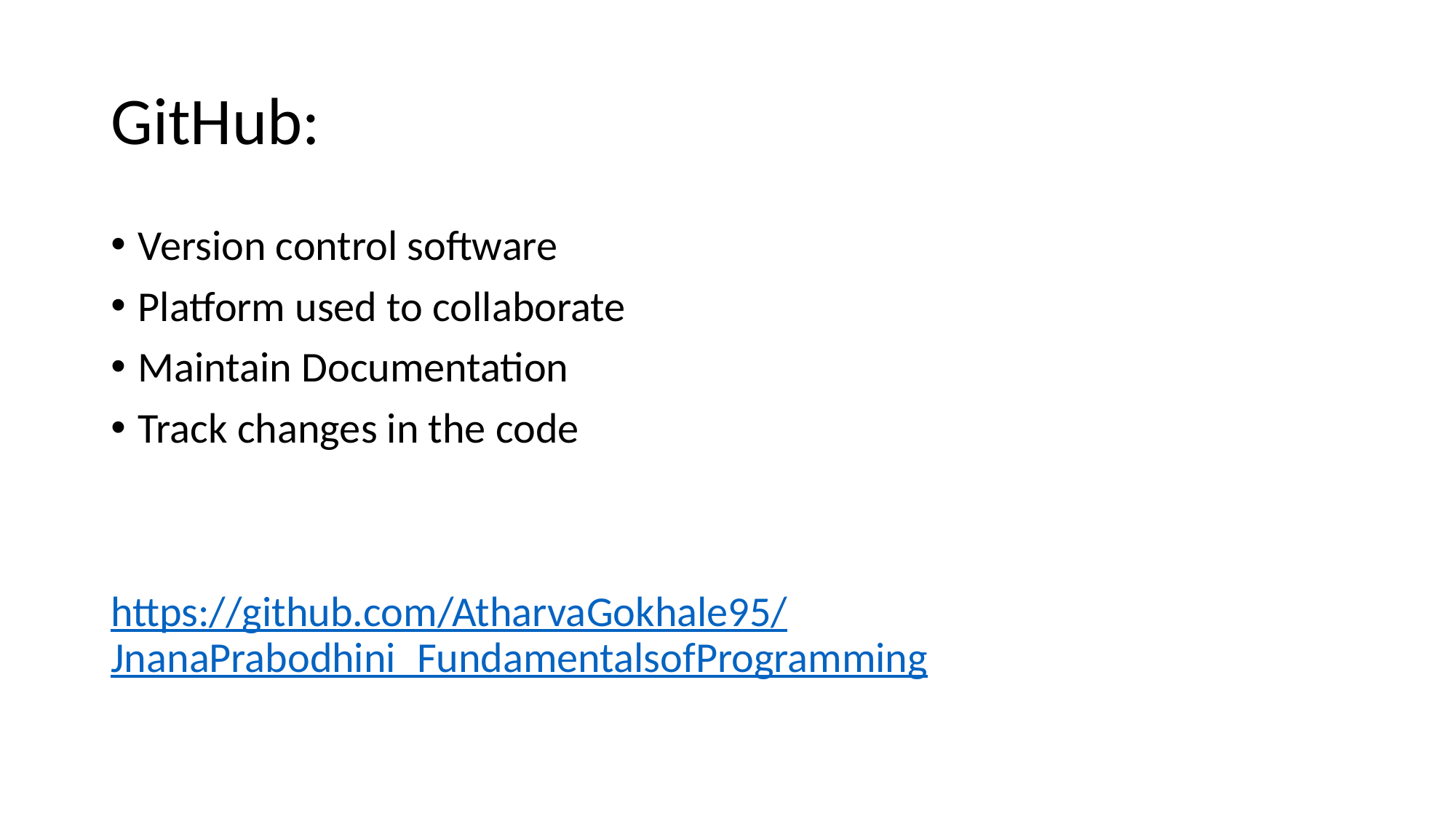

# GitHub:
Version control software
Platform used to collaborate
Maintain Documentation
Track changes in the code

https://github.com/AtharvaGokhale95/JnanaPrabodhini_FundamentalsofProgramming